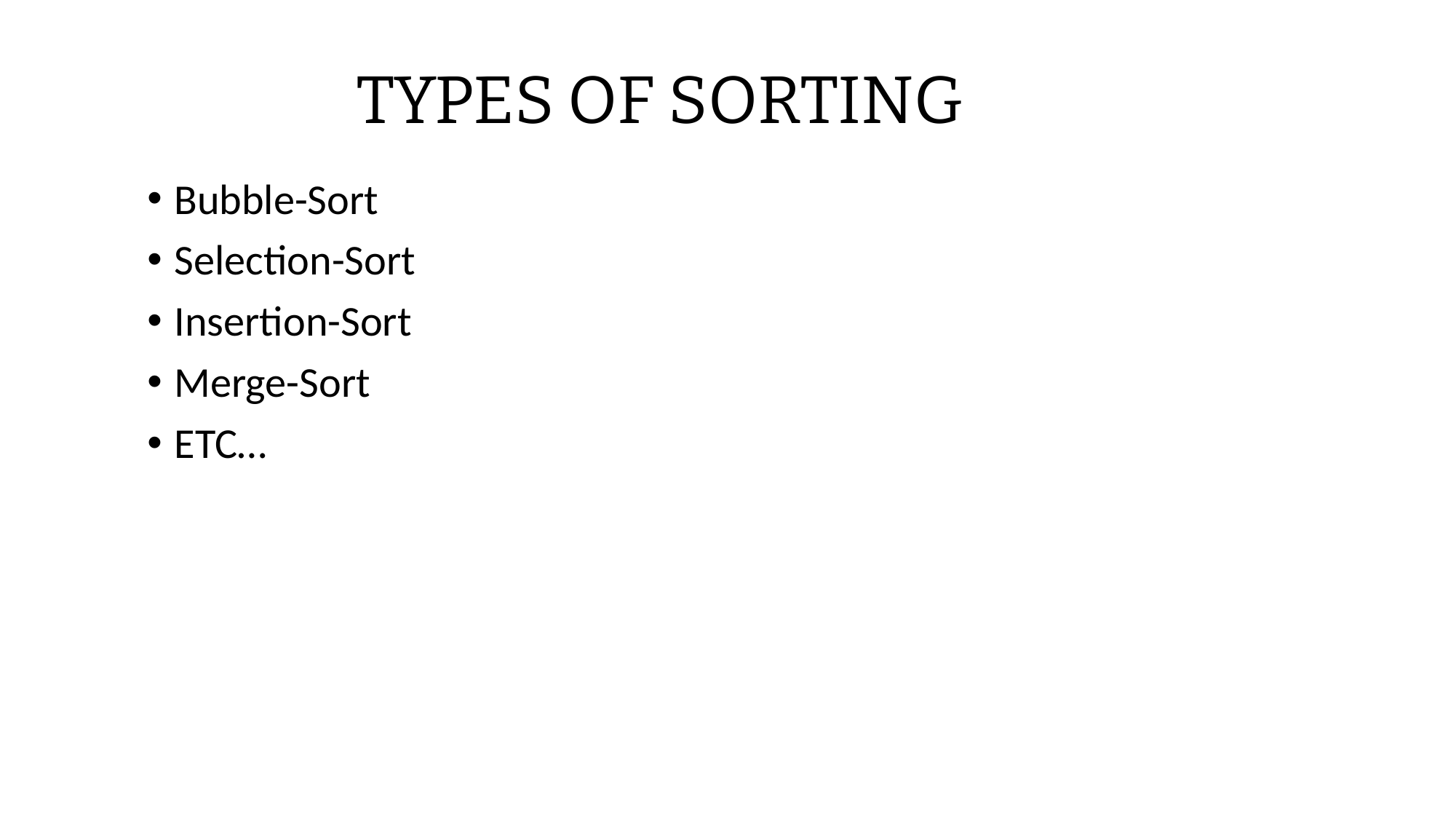

# TYPES OF SORTING
Bubble-Sort
Selection-Sort
Insertion-Sort
Merge-Sort
ETC…